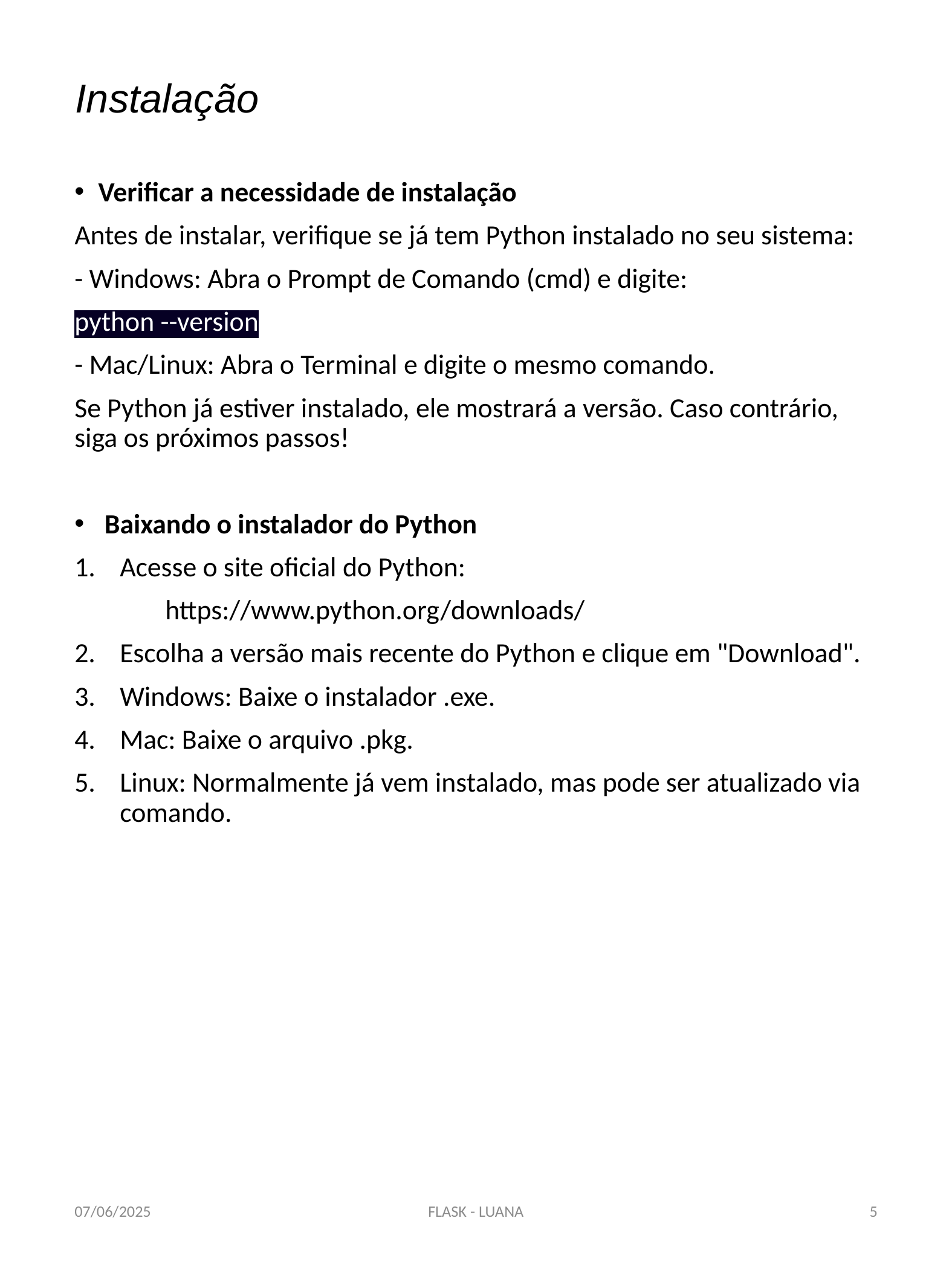

Instalação
Verificar a necessidade de instalação
Antes de instalar, verifique se já tem Python instalado no seu sistema:
- Windows: Abra o Prompt de Comando (cmd) e digite:
python --version
- Mac/Linux: Abra o Terminal e digite o mesmo comando.
Se Python já estiver instalado, ele mostrará a versão. Caso contrário, siga os próximos passos!

 Baixando o instalador do Python
Acesse o site oficial do Python:
	https://www.python.org/downloads/
Escolha a versão mais recente do Python e clique em "Download".
Windows: Baixe o instalador .exe.
Mac: Baixe o arquivo .pkg.
Linux: Normalmente já vem instalado, mas pode ser atualizado via comando.

07/06/2025
FLASK - LUANA
5